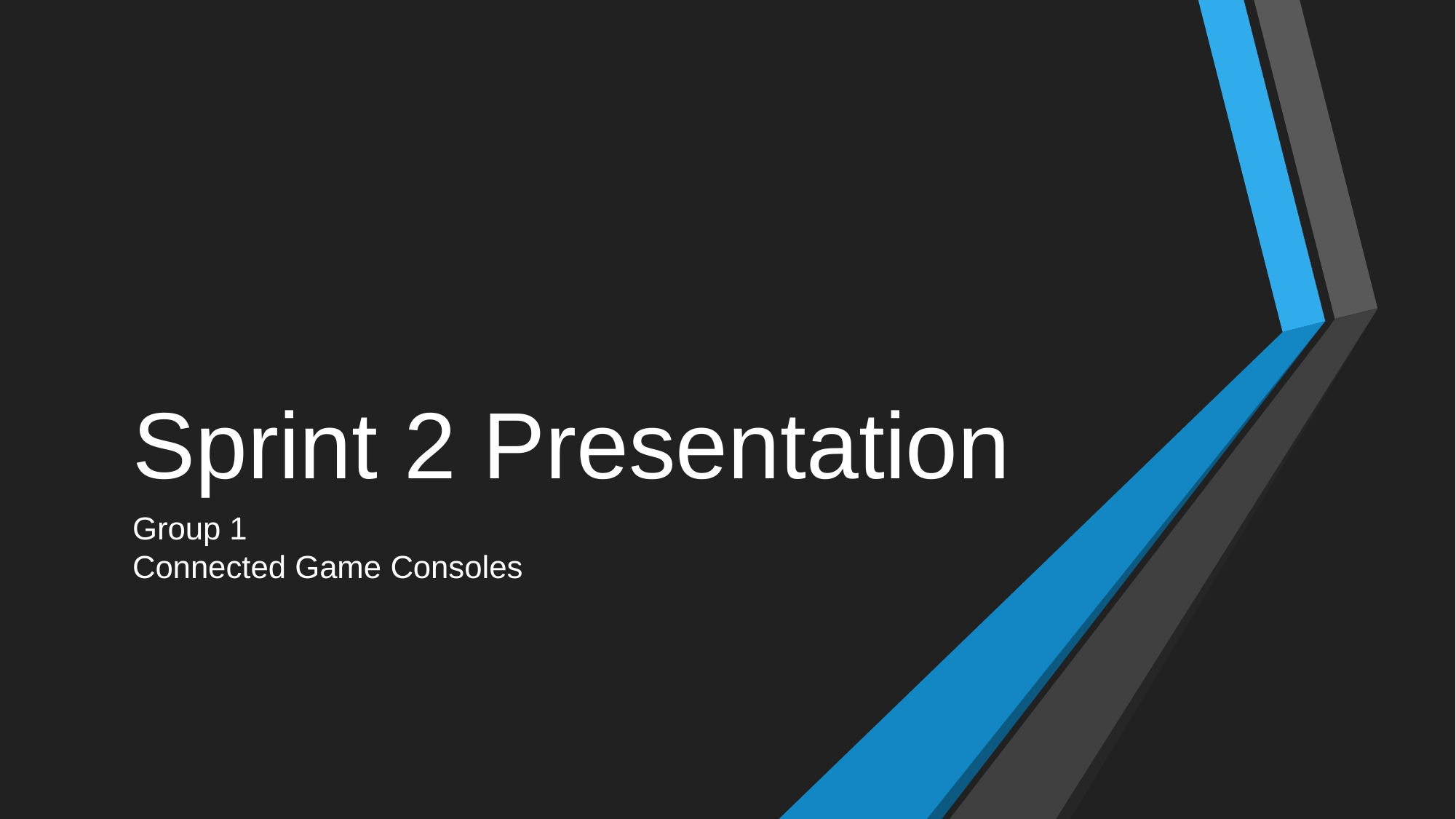

# Sprint 2 Presentation
Group 1
Connected Game Consoles